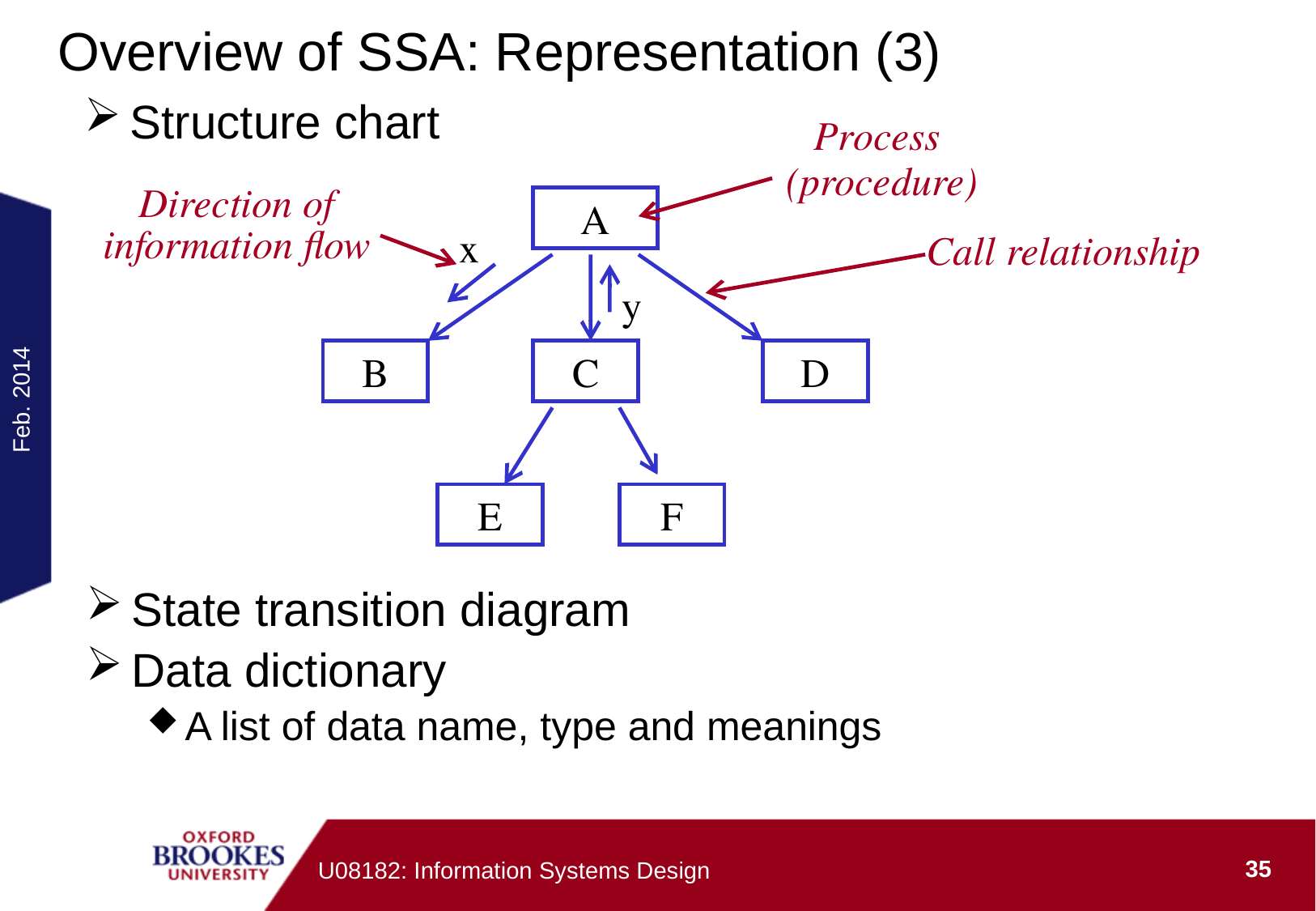

# Overview of SSA: Representation (3)
Structure chart
Process
(procedure)
Direction of information flow

A
x
Call relationship

y
B
C
D
Feb. 2014

E
F
State transition diagram
Data dictionary
A list of data name, type and meanings
35
U08182: Information Systems Design